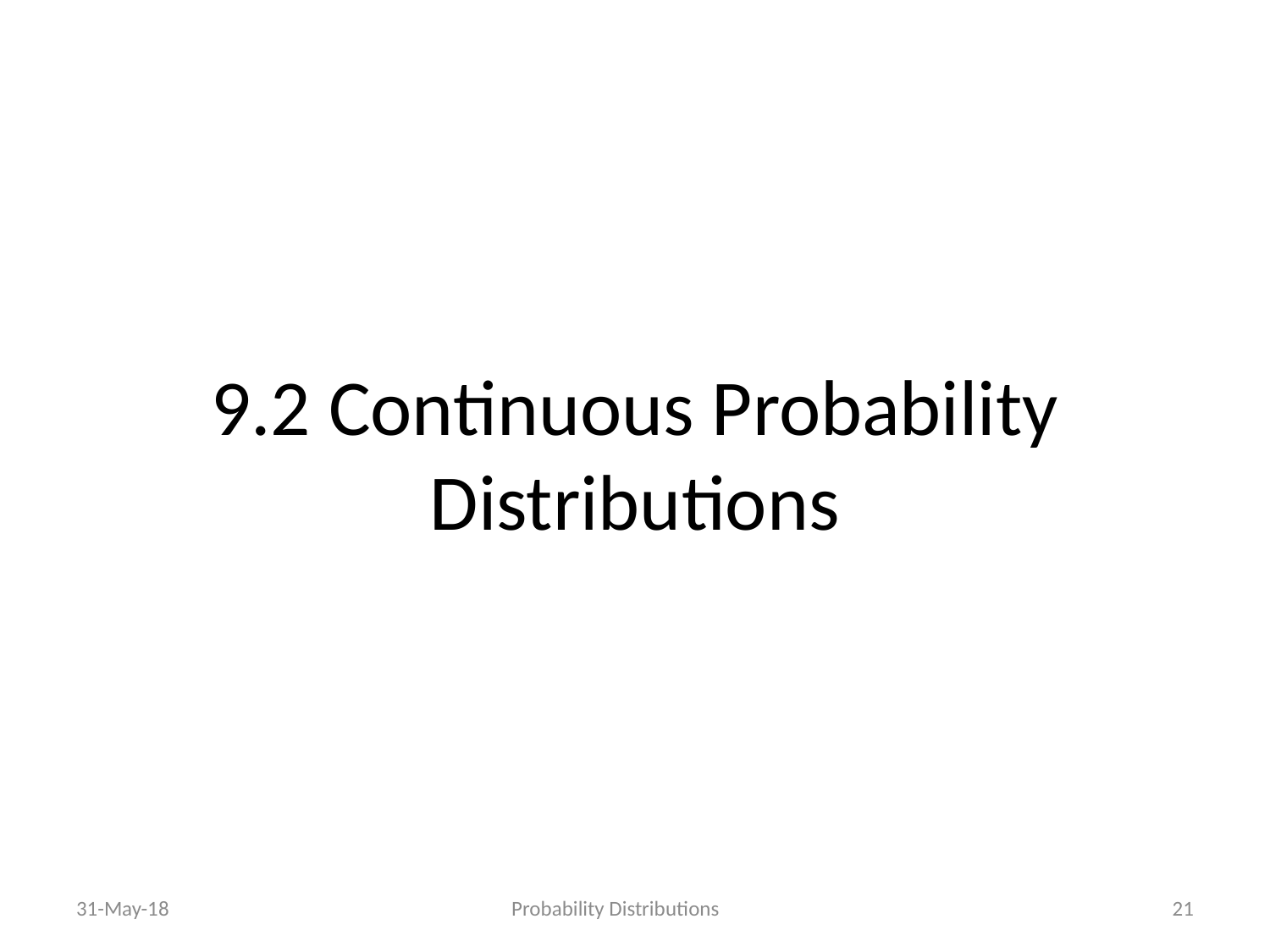

# 9.2 Continuous Probability Distributions

31-May-18
Probability Distributions
21